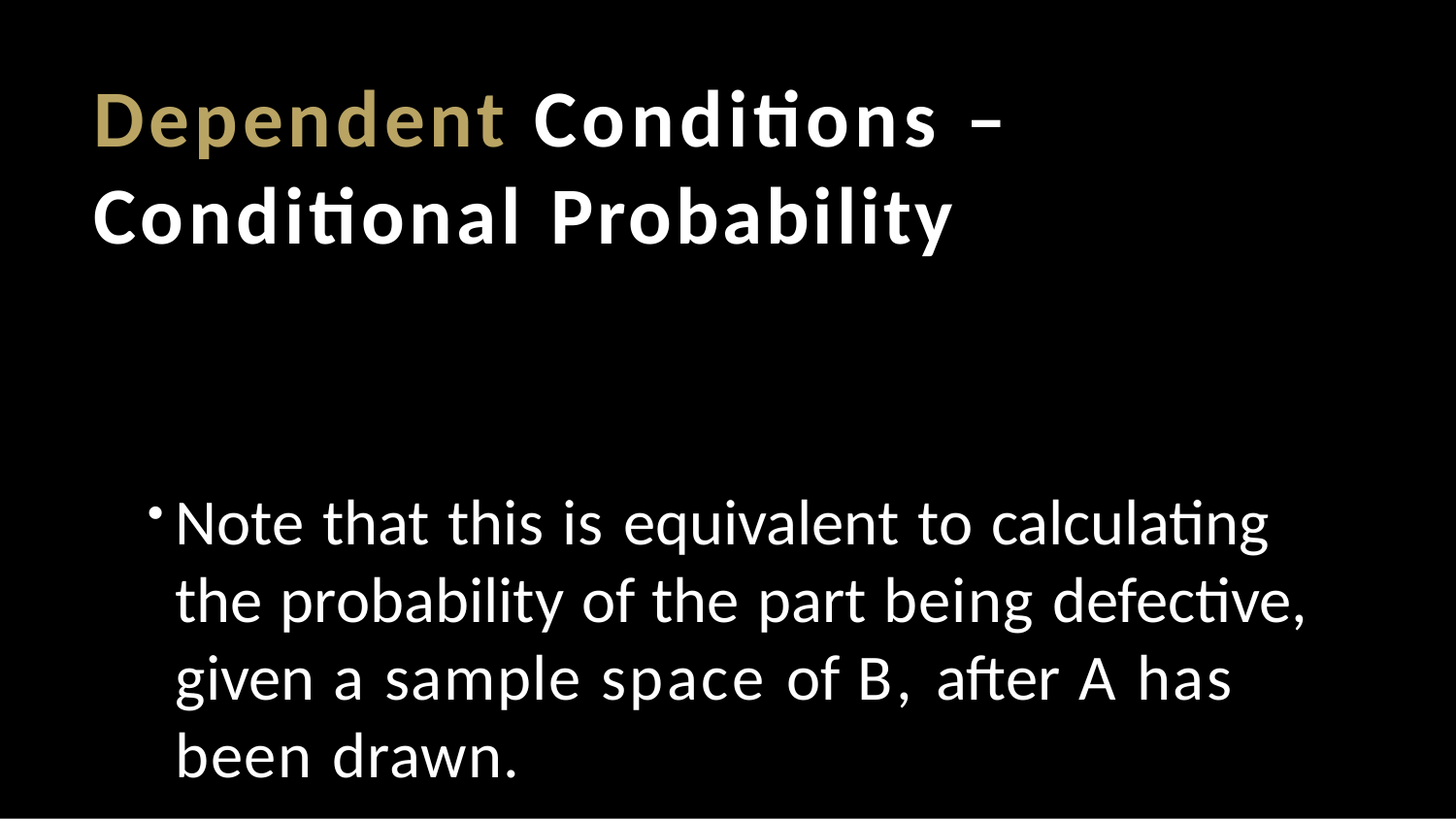

# Dependent Conditions –
Conditional Probability
Note that this is equivalent to calculating the probability of the part being defective, given a sample space of B, after A has been drawn.